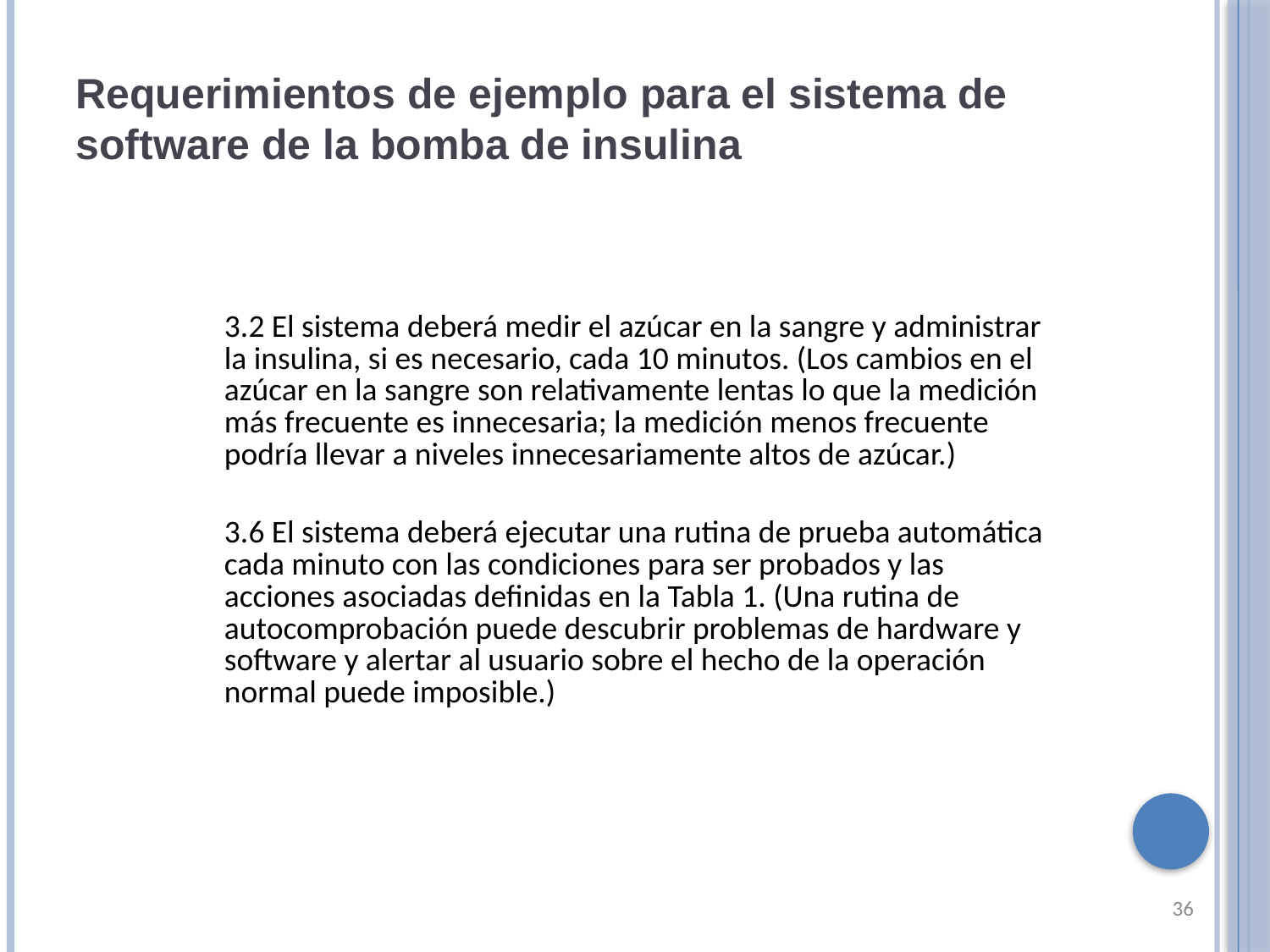

Requerimientos de ejemplo para el sistema de software de la bomba de insulina
| 3.2 El sistema deberá medir el azúcar en la sangre y administrar la insulina, si es necesario, cada 10 minutos. (Los cambios en el azúcar en la sangre son relativamente lentas lo que la medición más frecuente es innecesaria; la medición menos frecuente podría llevar a niveles innecesariamente altos de azúcar.) 3.6 El sistema deberá ejecutar una rutina de prueba automática cada minuto con las condiciones para ser probados y las acciones asociadas definidas en la Tabla 1. (Una rutina de autocomprobación puede descubrir problemas de hardware y software y alertar al usuario sobre el hecho de la operación normal puede imposible.) |
| --- |
36